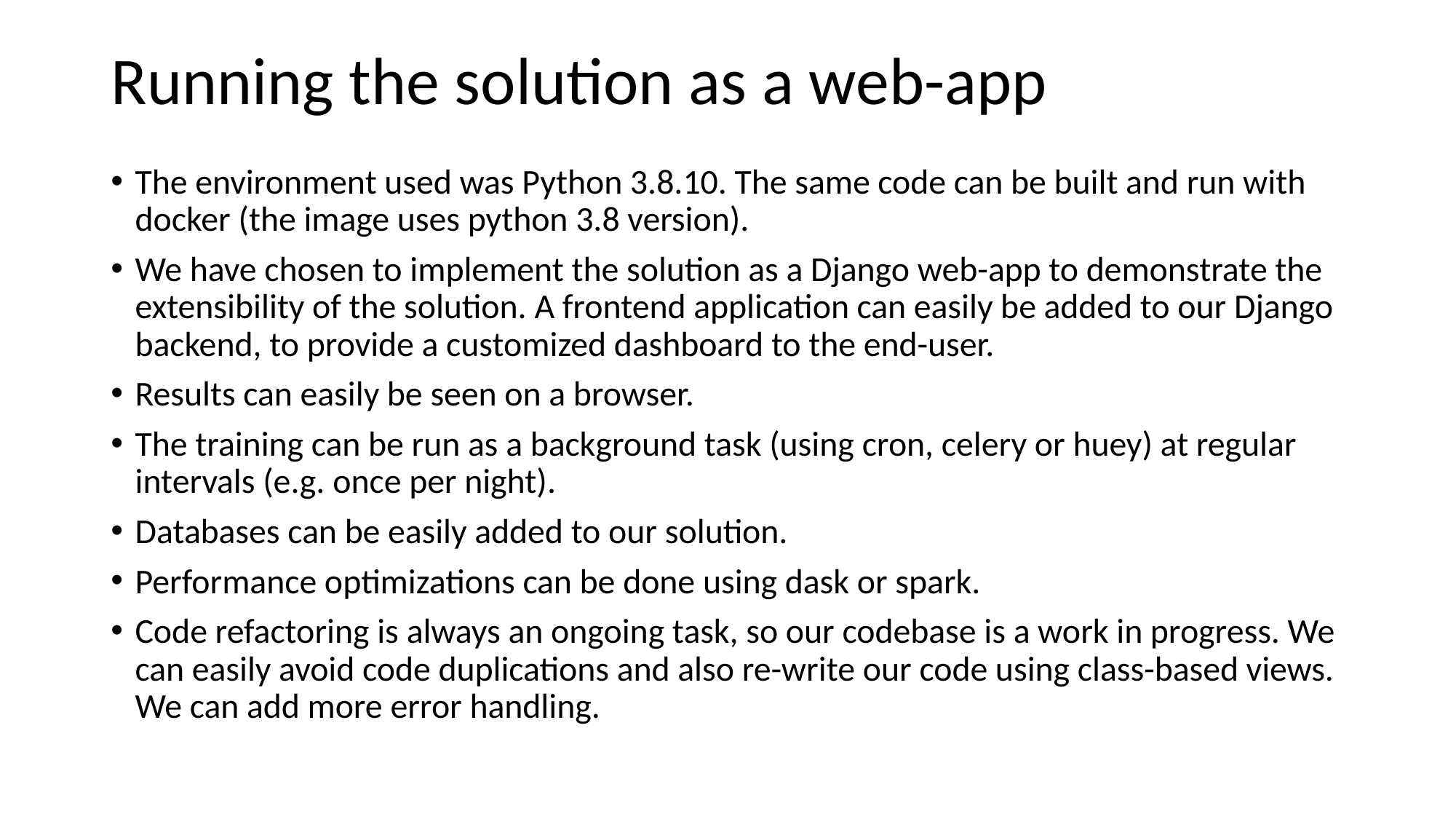

# Running the solution as a web-app
The environment used was Python 3.8.10. The same code can be built and run with docker (the image uses python 3.8 version).
We have chosen to implement the solution as a Django web-app to demonstrate the extensibility of the solution. A frontend application can easily be added to our Django backend, to provide a customized dashboard to the end-user.
Results can easily be seen on a browser.
The training can be run as a background task (using cron, celery or huey) at regular intervals (e.g. once per night).
Databases can be easily added to our solution.
Performance optimizations can be done using dask or spark.
Code refactoring is always an ongoing task, so our codebase is a work in progress. We can easily avoid code duplications and also re-write our code using class-based views. We can add more error handling.